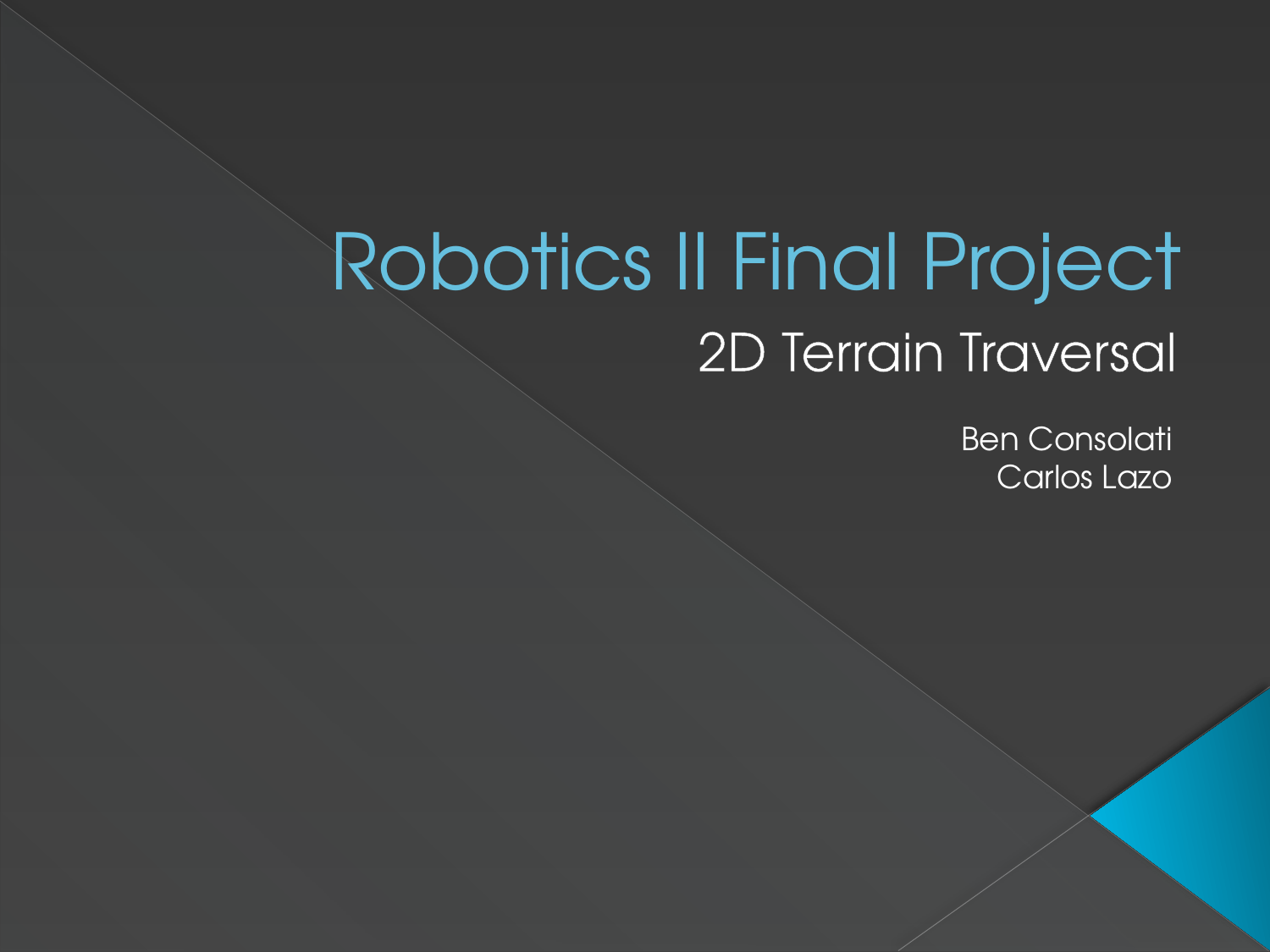

# Robotics II Final Project
2D Terrain Traversal
Ben Consolati
Carlos Lazo